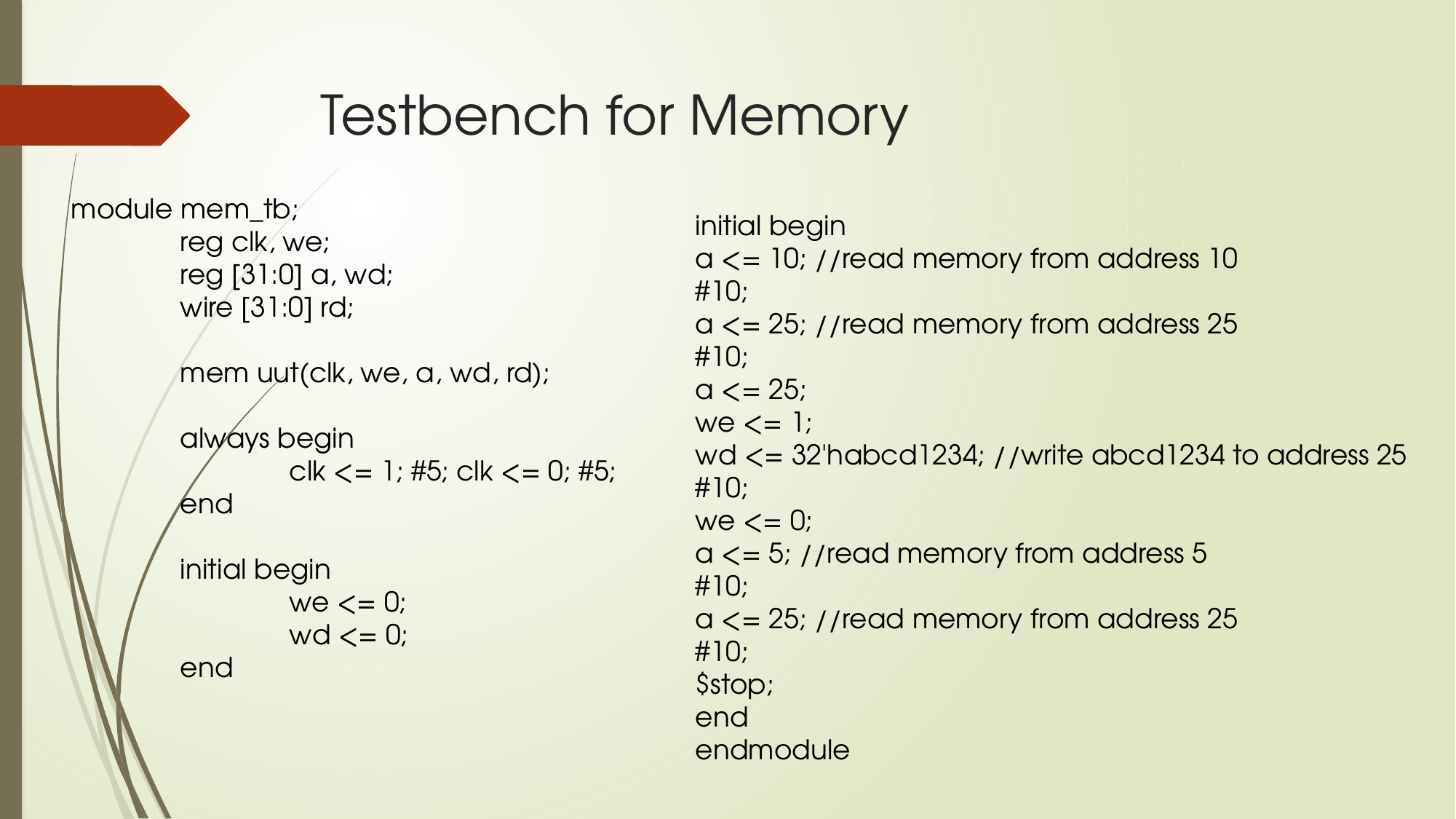

# Testbench for Memory

initial begin
a <= 10; //read memory from address 10
#10;
a <= 25; //read memory from address 25
#10;
a <= 25;
we <= 1;
wd <= 32'habcd1234; //write abcd1234 to address 25
#10;
we <= 0;
a <= 5; //read memory from address 5
#10;
a <= 25; //read memory from address 25
#10;
$stop;
end
endmodule
module mem_tb;
	reg clk, we;
	reg [31:0] a, wd;
	wire [31:0] rd;

	mem uut(clk, we, a, wd, rd);

	always begin
		clk <= 1; #5; clk <= 0; #5;
	end

	initial begin
		we <= 0;
		wd <= 0;
	end